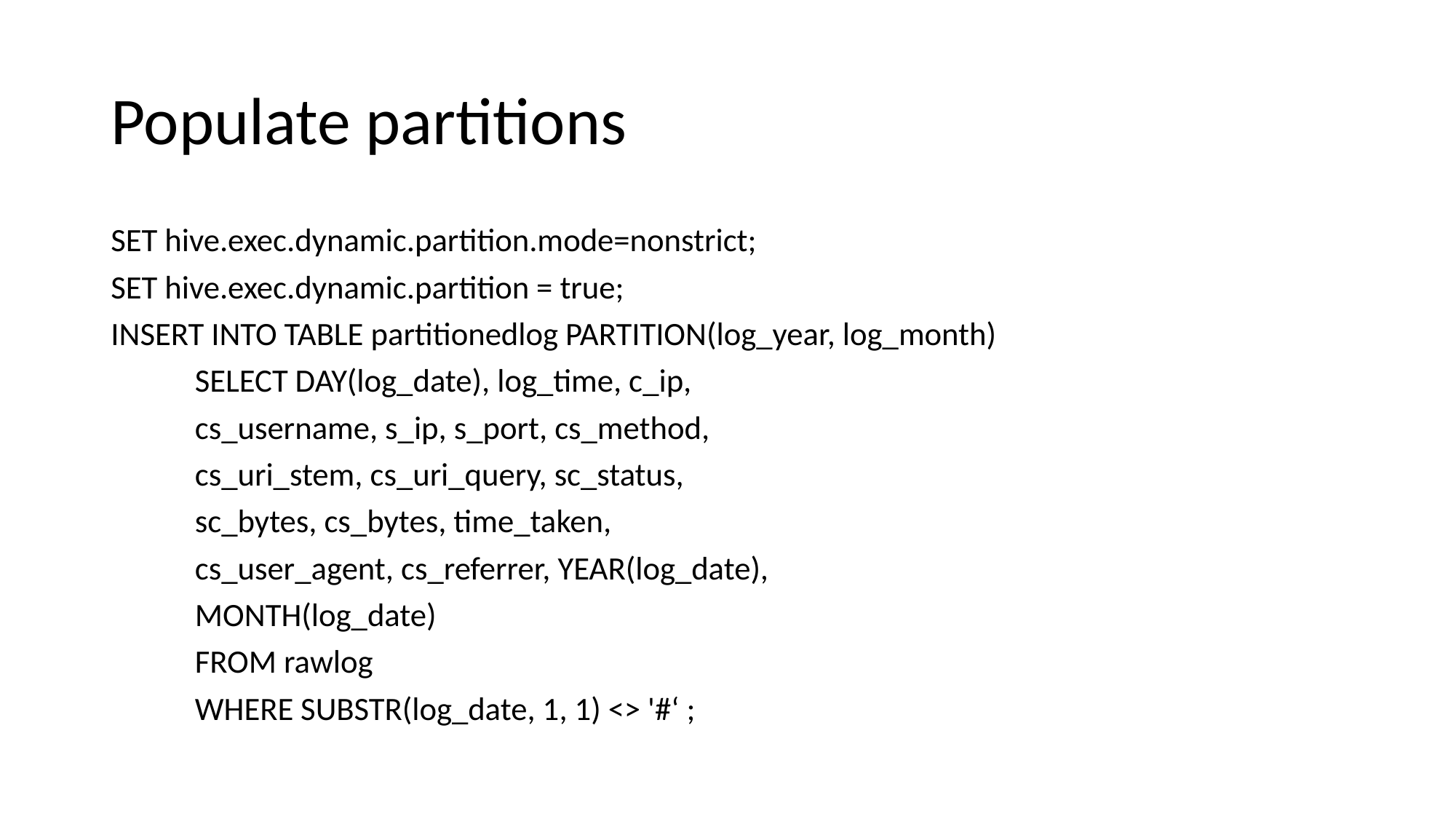

# Populate partitions
SET hive.exec.dynamic.partition.mode=nonstrict;
SET hive.exec.dynamic.partition = true;
INSERT INTO TABLE partitionedlog PARTITION(log_year, log_month)
	SELECT DAY(log_date), log_time, c_ip,
	cs_username, s_ip, s_port, cs_method,
	cs_uri_stem, cs_uri_query, sc_status,
	sc_bytes, cs_bytes, time_taken,
	cs_user_agent, cs_referrer, YEAR(log_date),
	MONTH(log_date)
	FROM rawlog
	WHERE SUBSTR(log_date, 1, 1) <> '#‘ ;